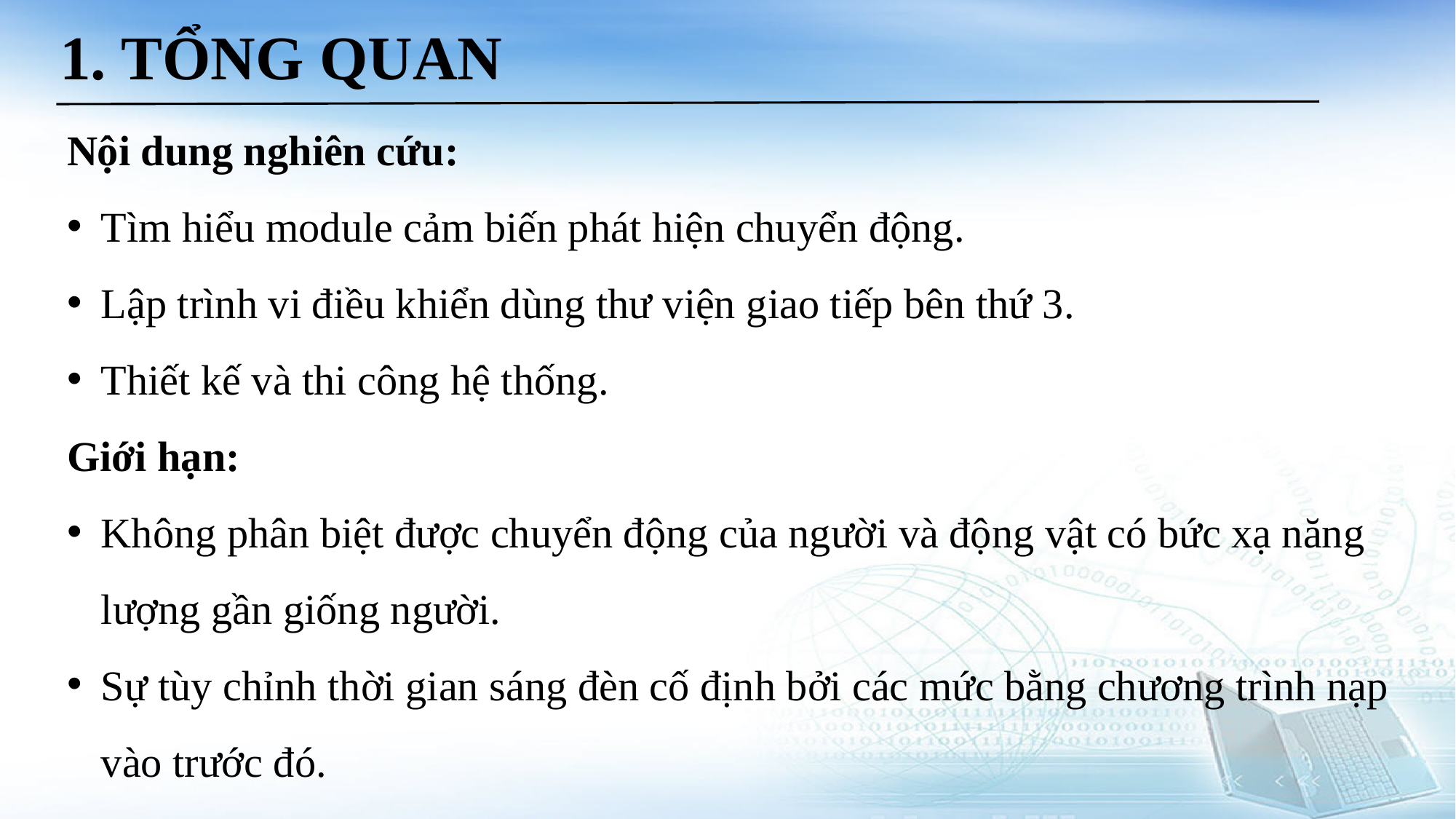

# 1. TỔNG QUAN
Nội dung nghiên cứu:
Tìm hiểu module cảm biến phát hiện chuyển động.
Lập trình vi điều khiển dùng thư viện giao tiếp bên thứ 3.
Thiết kế và thi công hệ thống.
Giới hạn:
Không phân biệt được chuyển động của người và động vật có bức xạ năng lượng gần giống người.
Sự tùy chỉnh thời gian sáng đèn cố định bởi các mức bằng chương trình nạp vào trước đó.